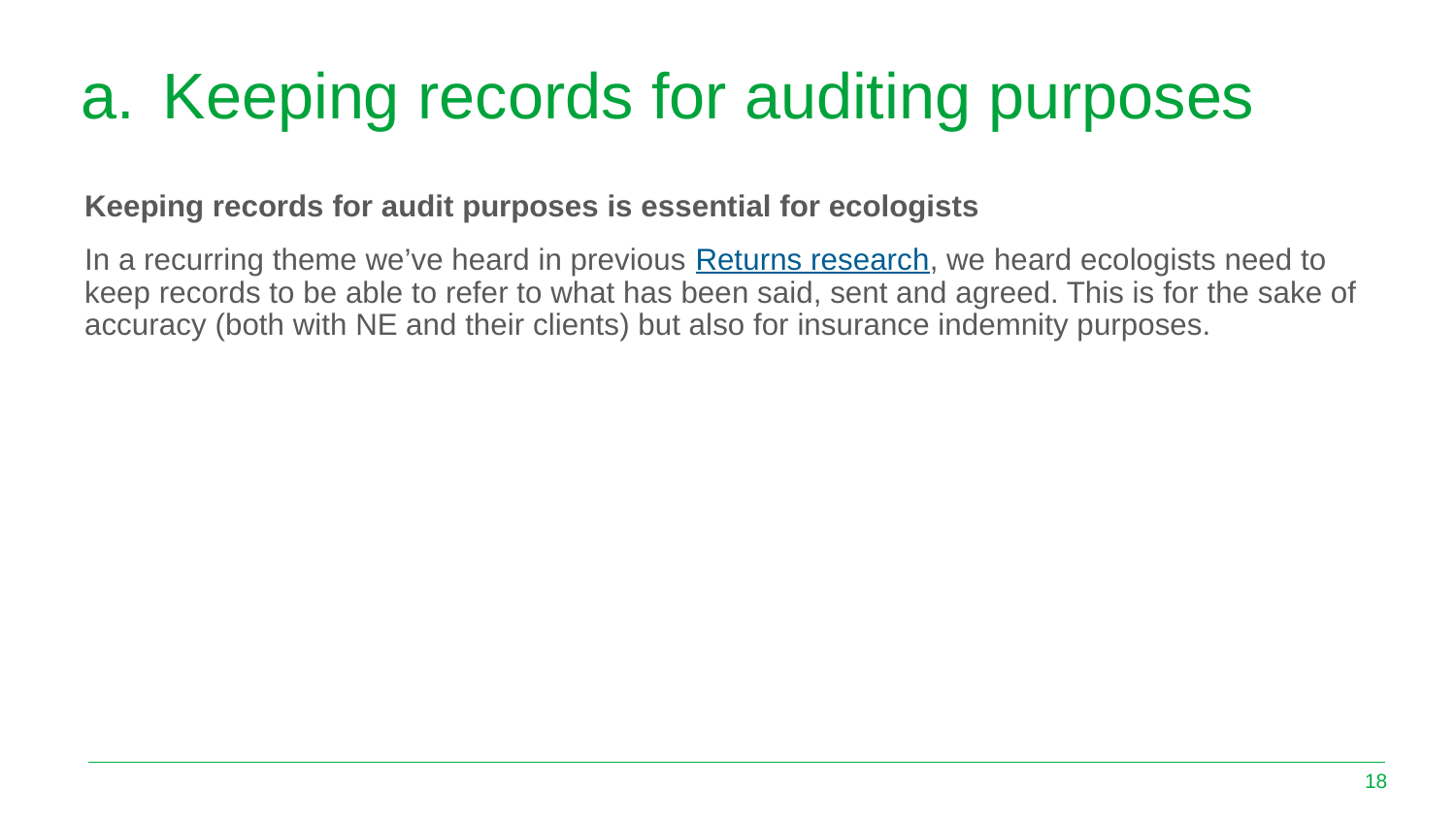

# Keeping records for auditing purposes

Keeping records for audit purposes is essential for ecologists
In a recurring theme we’ve heard in previous Returns research, we heard ecologists need to keep records to be able to refer to what has been said, sent and agreed. This is for the sake of accuracy (both with NE and their clients) but also for insurance indemnity purposes.

18